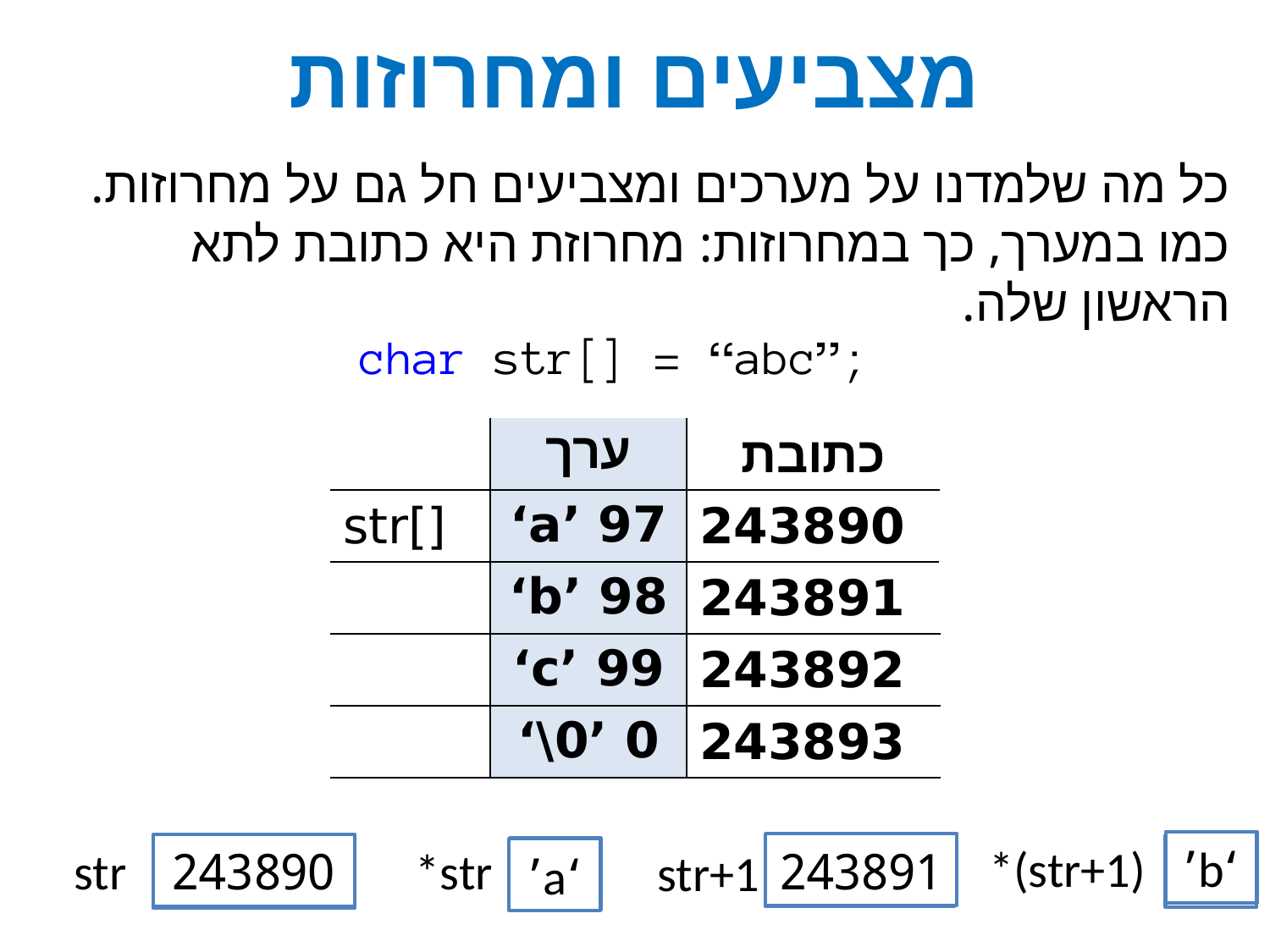

מצביעים ומחרוזות
כל מה שלמדנו על מערכים ומצביעים חל גם על מחרוזות.
כמו במערך, כך במחרוזות: מחרוזת היא כתובת לתא הראשון שלה.
char str[] = “abc”;
|  | ערך | כתובת |
| --- | --- | --- |
| str[] | ‘a’ 97 | 243890 |
|  | ‘b’ 98 | 243891 |
|  | ‘c’ 99 | 243892 |
|  | ‘\0’ 0 | 243893 |
*(str+1)
‘b’
*str
243891
str
243890
?
?
str+1
?
?
‘a’